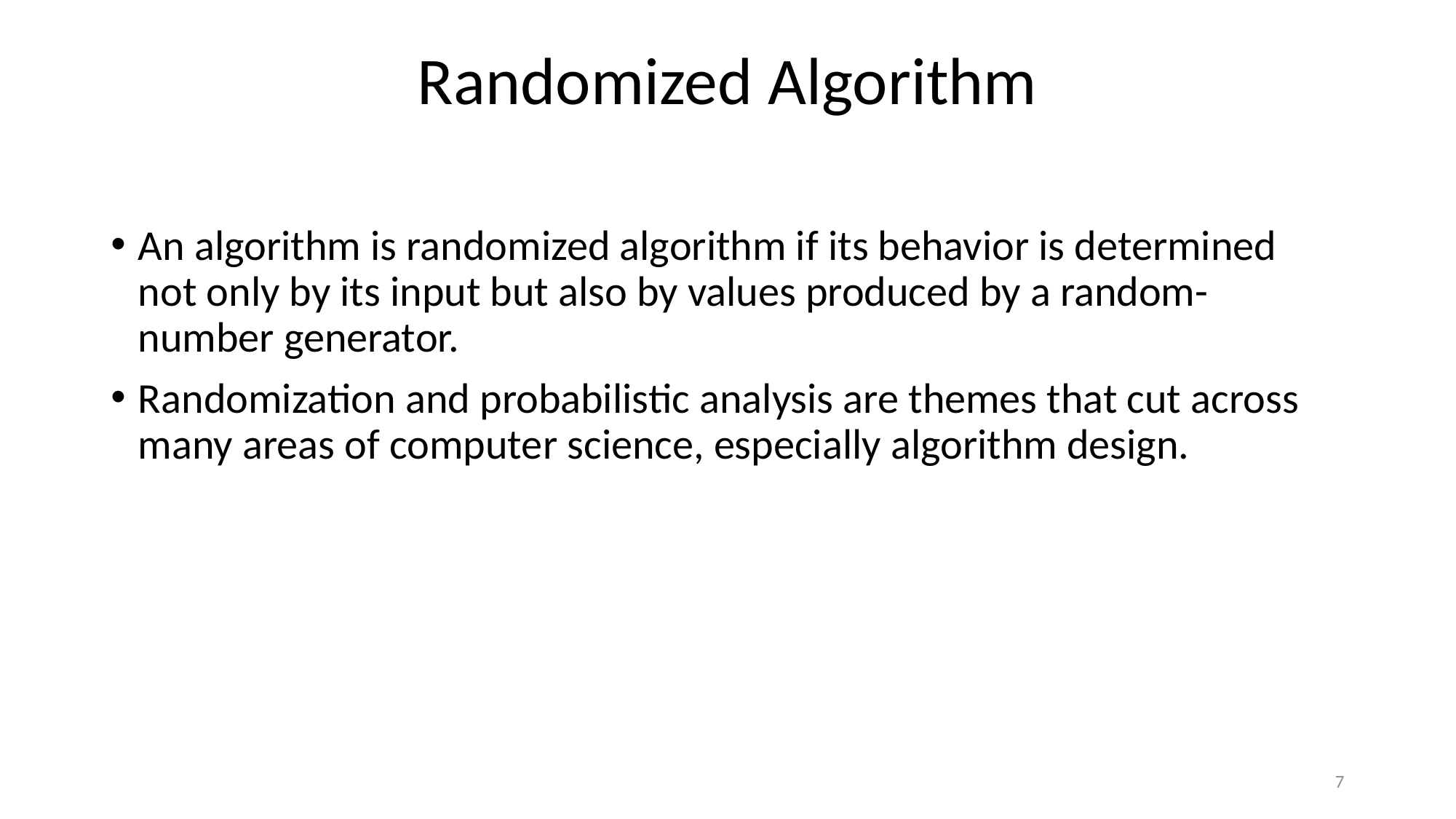

# Randomized Algorithm
An algorithm is randomized algorithm if its behavior is determined not only by its input but also by values produced by a random-number generator.
Randomization and probabilistic analysis are themes that cut across many areas of computer science, especially algorithm design.

7